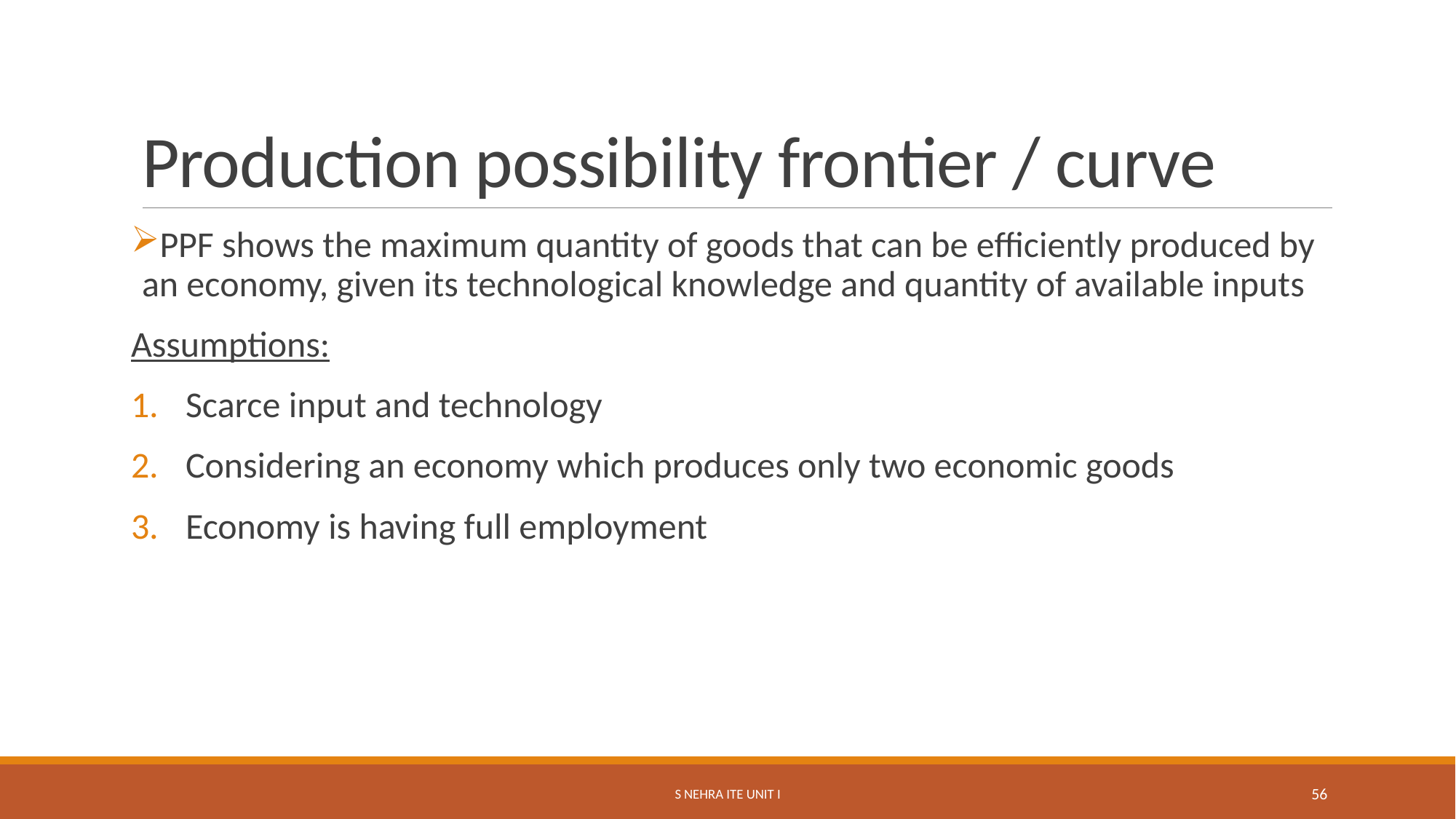

# Production possibility frontier / curve
PPF shows the maximum quantity of goods that can be efficiently produced by an economy, given its technological knowledge and quantity of available inputs
Assumptions:
Scarce input and technology
Considering an economy which produces only two economic goods
Economy is having full employment

S Nehra ITE Unit I
56